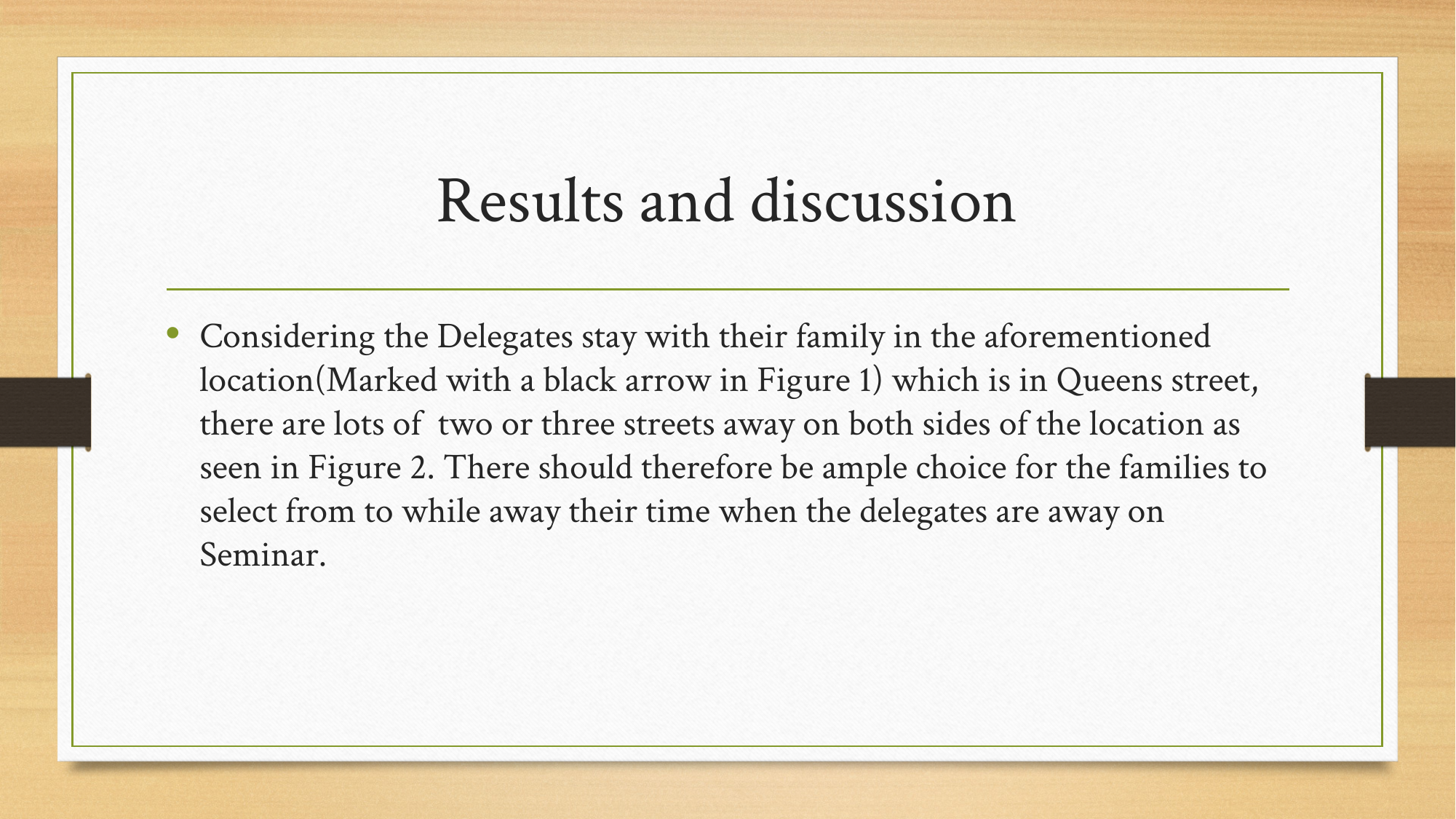

# Results and discussion
Considering the Delegates stay with their family in the aforementioned location(Marked with a black arrow in Figure 1) which is in Queens street, there are lots of  two or three streets away on both sides of the location as seen in Figure 2. There should therefore be ample choice for the families to select from to while away their time when the delegates are away on Seminar.